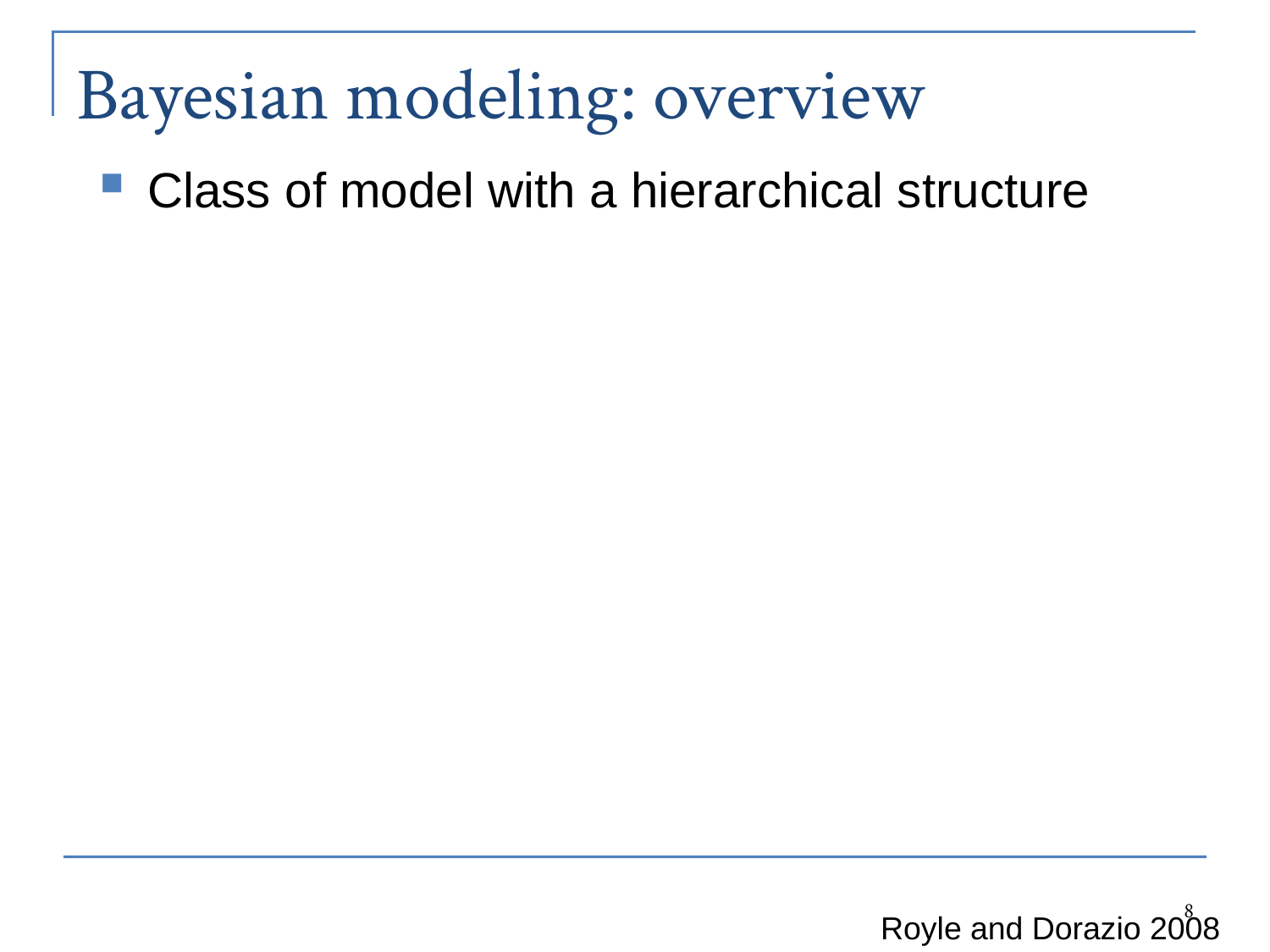

# Bayesian modeling: overview
Class of model with a hierarchical structure

8
Royle and Dorazio 2008